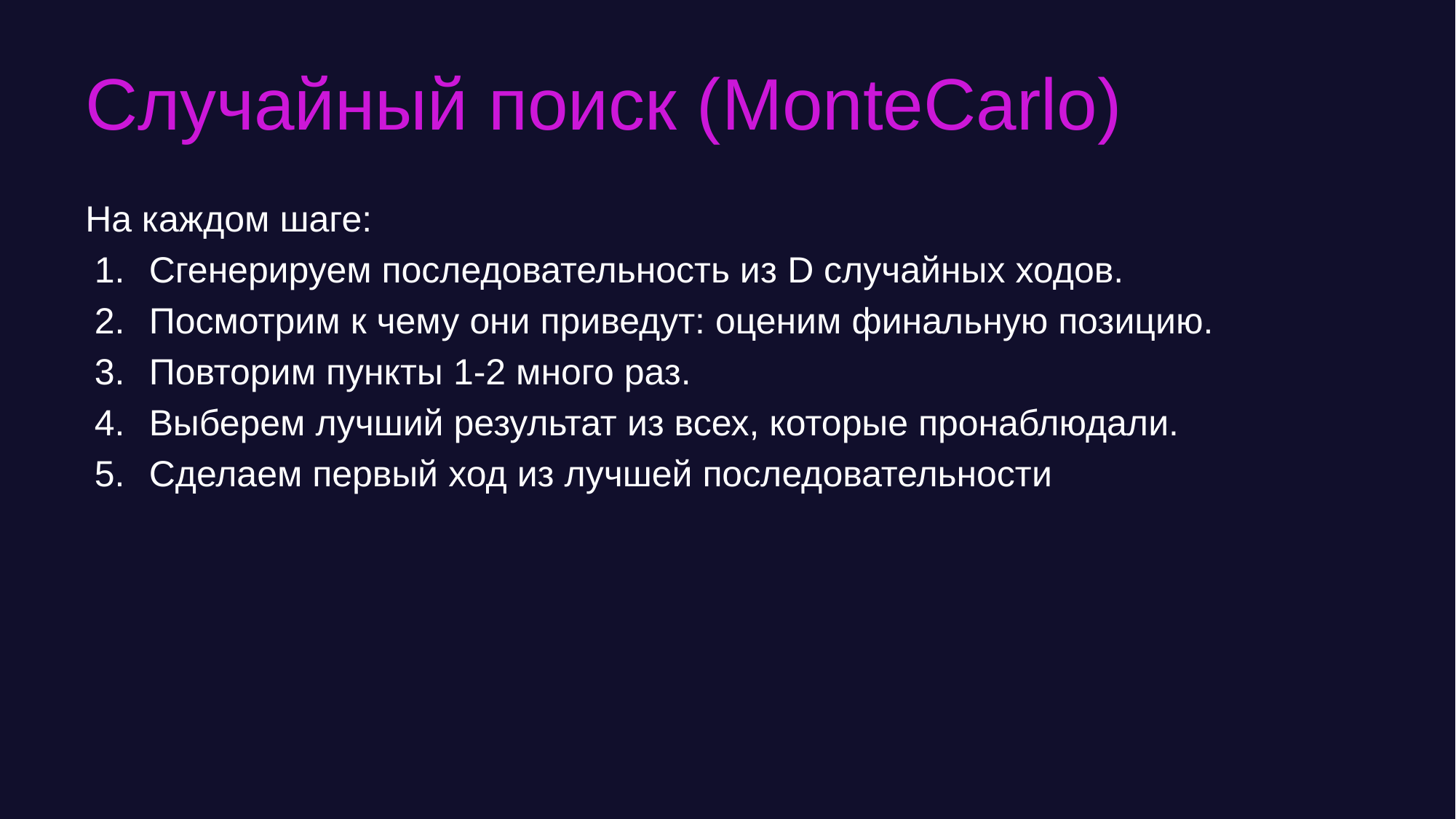

# Случайный поиск (MonteСarlo)
На каждом шаге:
Сгенерируем последовательность из D случайных ходов.
Посмотрим к чему они приведут: оценим финальную позицию.
Повторим пункты 1-2 много раз.
Выберем лучший результат из всех, которые пронаблюдали.
Сделаем первый ход из лучшей последовательности